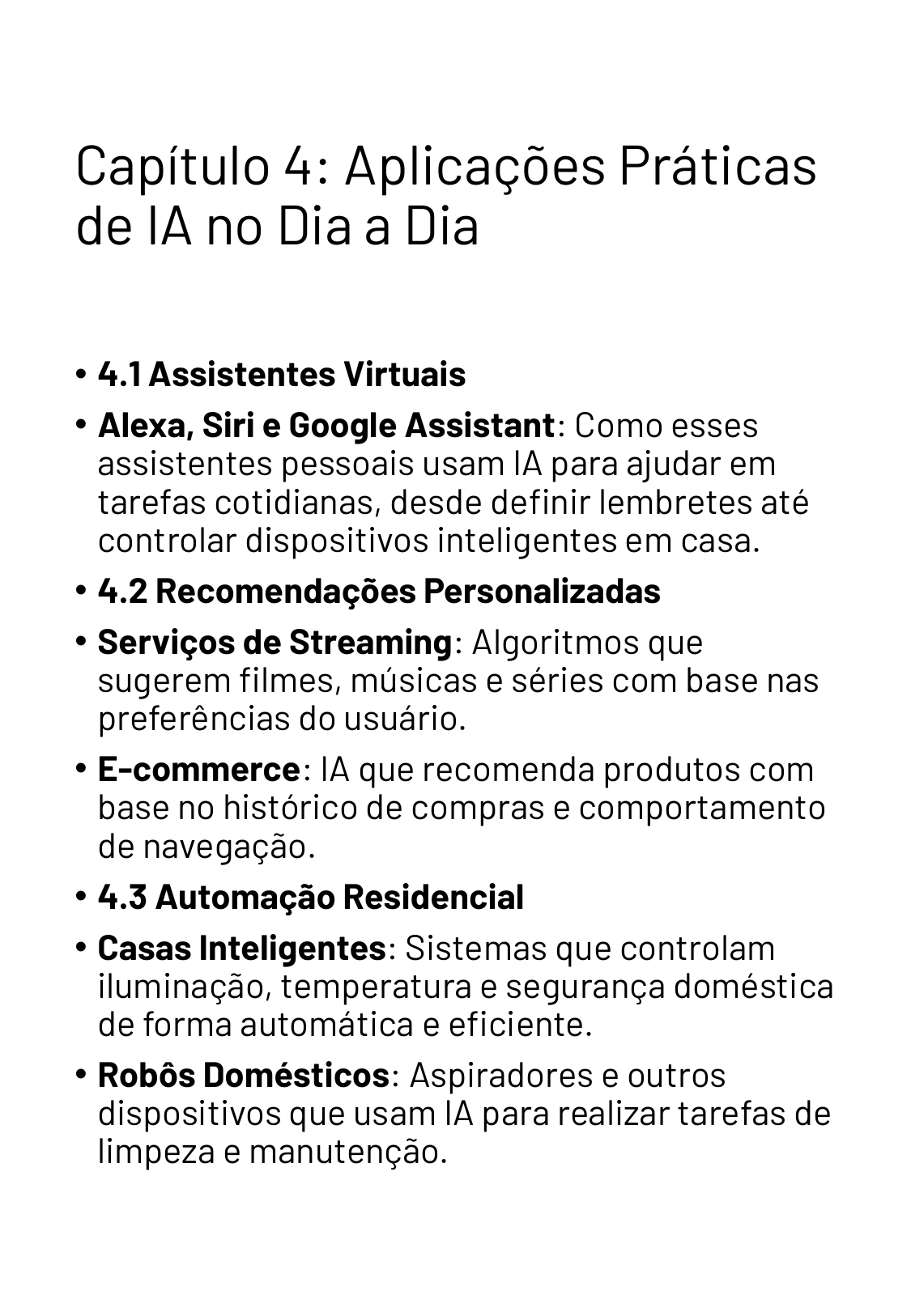

# Capítulo 4: Aplicações Práticas de IA no Dia a Dia
4.1 Assistentes Virtuais
Alexa, Siri e Google Assistant: Como esses assistentes pessoais usam IA para ajudar em tarefas cotidianas, desde definir lembretes até controlar dispositivos inteligentes em casa.
4.2 Recomendações Personalizadas
Serviços de Streaming: Algoritmos que sugerem filmes, músicas e séries com base nas preferências do usuário.
E-commerce: IA que recomenda produtos com base no histórico de compras e comportamento de navegação.
4.3 Automação Residencial
Casas Inteligentes: Sistemas que controlam iluminação, temperatura e segurança doméstica de forma automática e eficiente.
Robôs Domésticos: Aspiradores e outros dispositivos que usam IA para realizar tarefas de limpeza e manutenção.